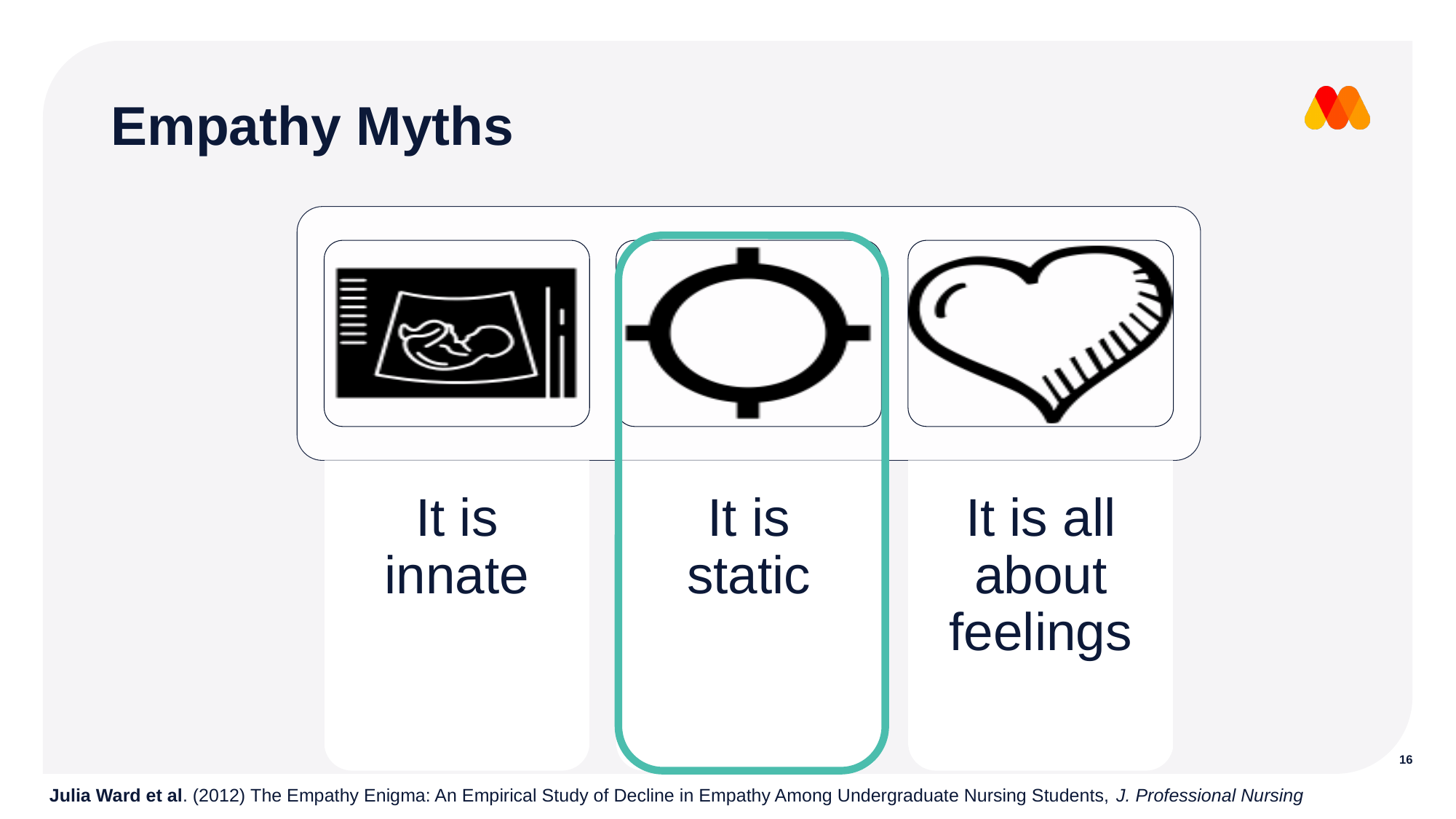

# Empathy Myths
It is innate
It is static
It is all about feelings

16
Julia Ward et al. (2012) The Empathy Enigma: An Empirical Study of Decline in Empathy Among Undergraduate Nursing Students, J. Professional Nursing